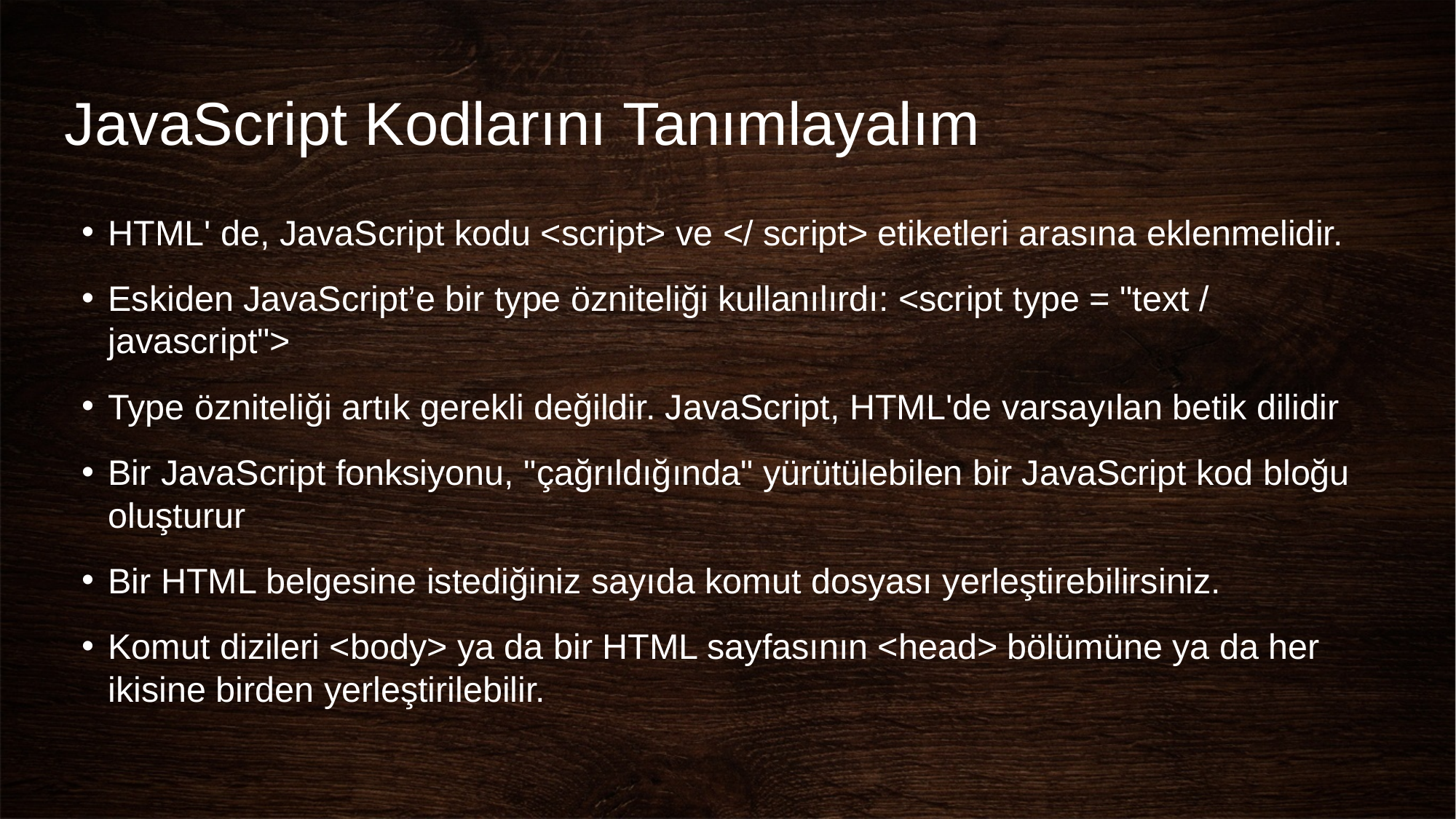

# JavaScript Kodlarını Tanımlayalım
HTML' de, JavaScript kodu <script> ve </ script> etiketleri arasına eklenmelidir.
Eskiden JavaScript’e bir type özniteliği kullanılırdı: <script type = "text / javascript">
Type özniteliği artık gerekli değildir. JavaScript, HTML'de varsayılan betik dilidir
Bir JavaScript fonksiyonu, "çağrıldığında" yürütülebilen bir JavaScript kod bloğu oluşturur
Bir HTML belgesine istediğiniz sayıda komut dosyası yerleştirebilirsiniz.
Komut dizileri <body> ya da bir HTML sayfasının <head> bölümüne ya da her ikisine birden yerleştirilebilir.